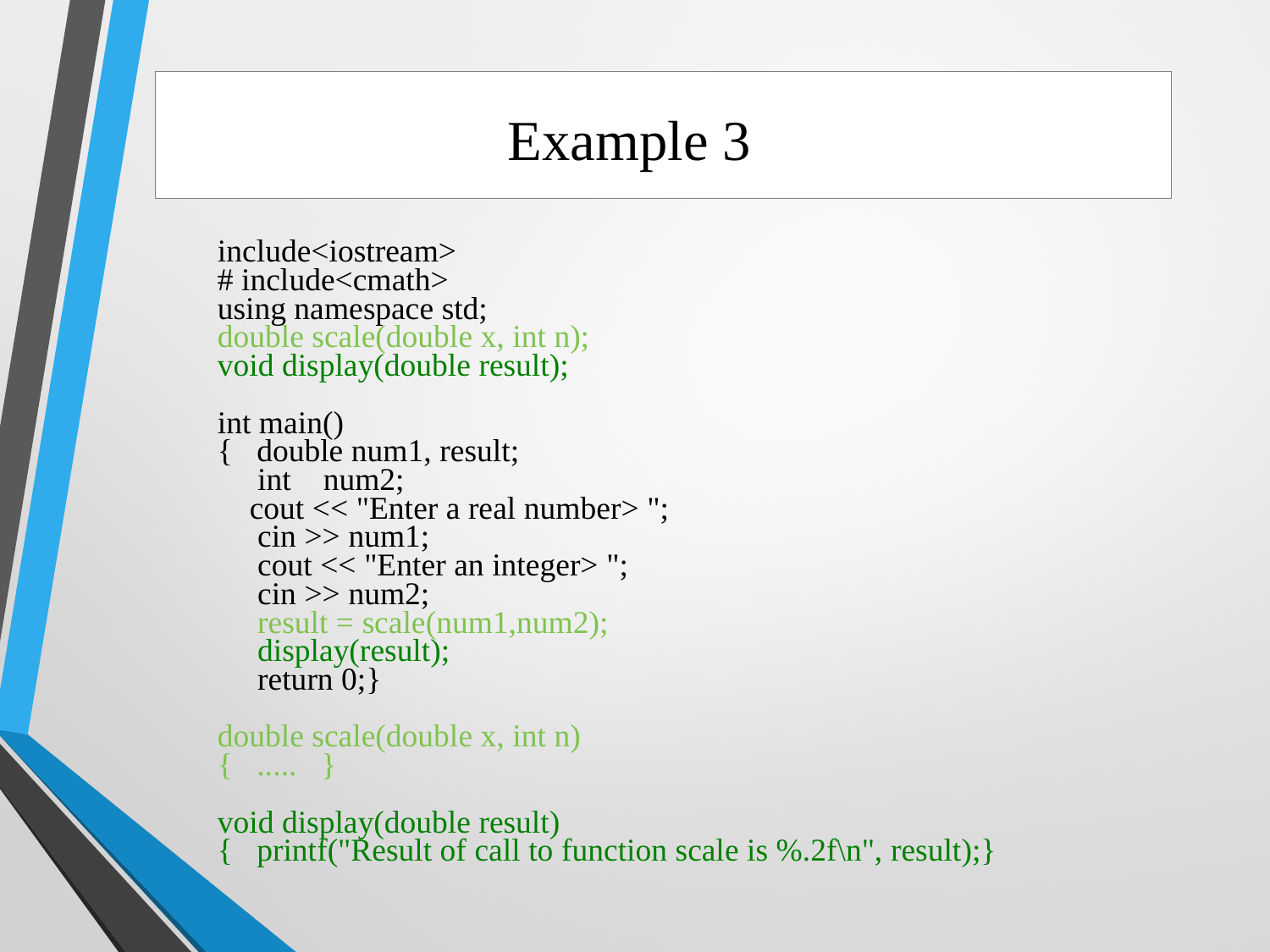

Example 3
include<iostream>
# include<cmath>
using namespace std;
double scale(double x, int n);
void display(double result);

int main()
{   double num1, result;
     int    num2;
    cout << "Enter a real number> ";
     cin >> num1;
     cout << "Enter an integer> ";
     cin >> num2;
     result = scale(num1,num2);
     display(result);
     return 0;}

double scale(double x, int n)
{   .....   }

void display(double result)
{   printf("Result of call to function scale is %.2f\n", result);}